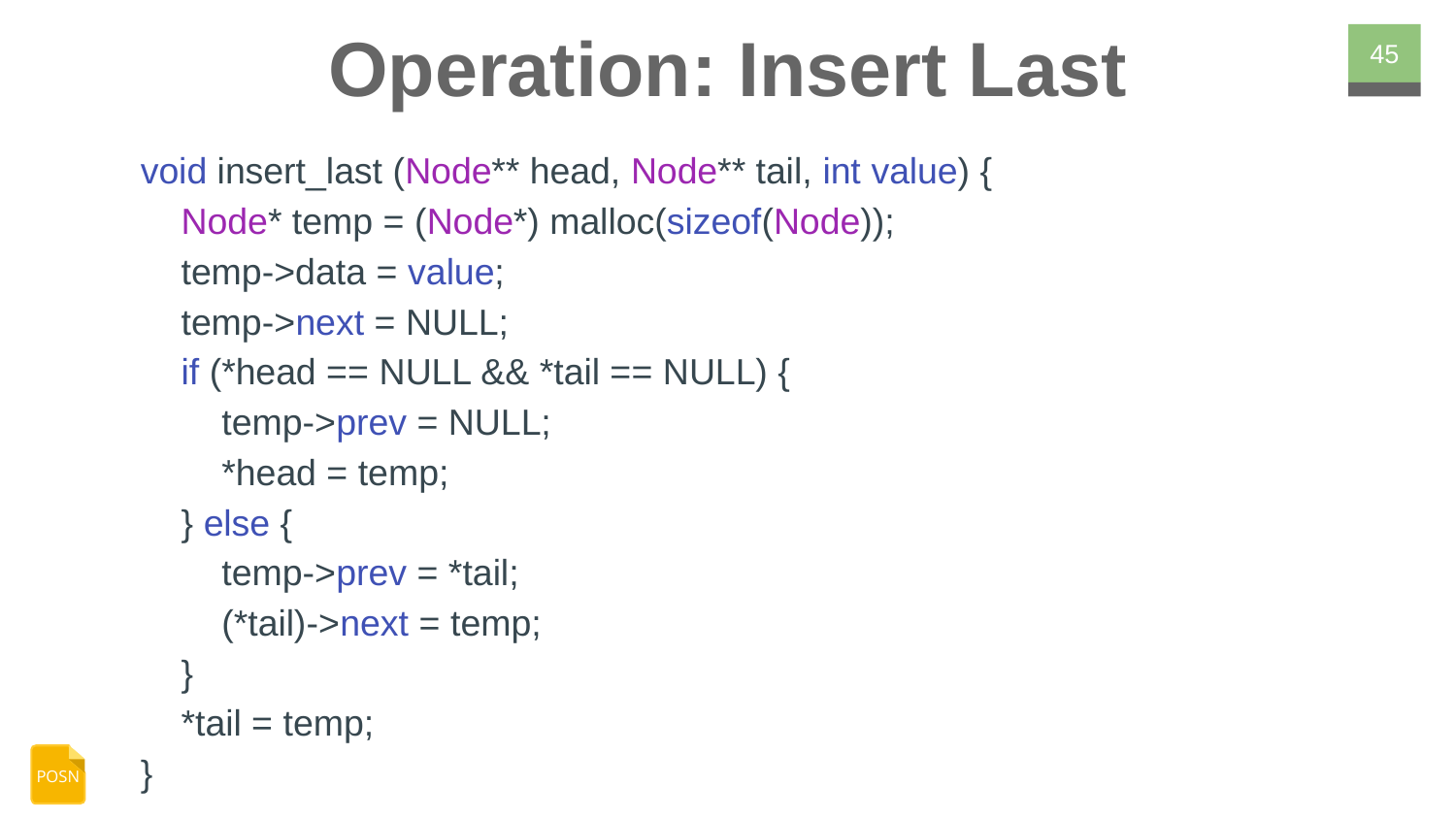

# Operation: Insert Last
45
void insert_last (Node** head, Node** tail, int value) {
    Node* temp = (Node*) malloc(sizeof(Node));
    temp->data = value;
    temp->next = NULL;
    if (*head == NULL && *tail == NULL) {
        temp->prev = NULL;
        *head = temp;
    } else {
        temp->prev = *tail;
        (*tail)->next = temp;
    }
    *tail = temp;
}